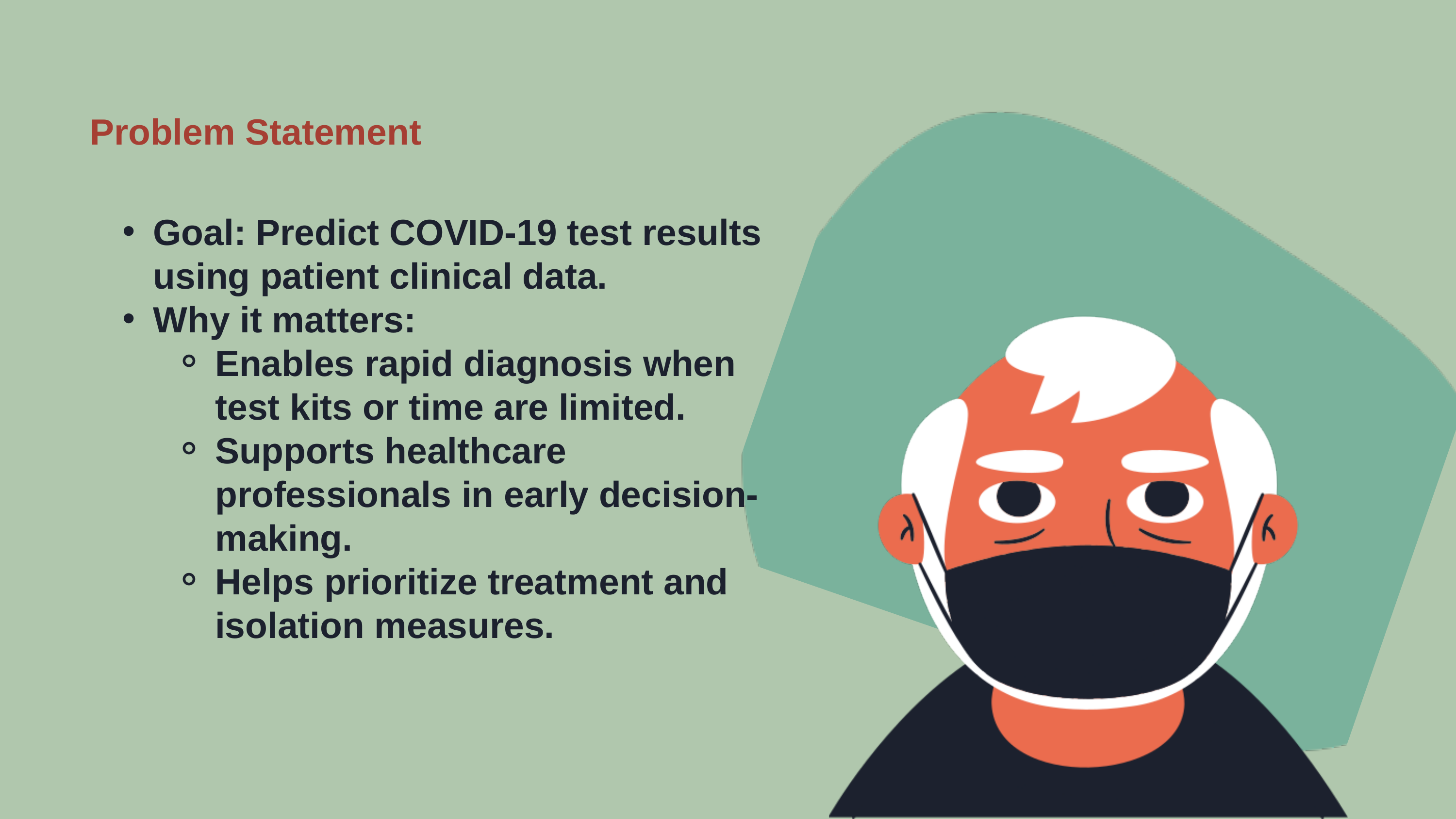

Problem Statement

Goal: Predict COVID-19 test results using patient clinical data.
Why it matters:
Enables rapid diagnosis when test kits or time are limited.
Supports healthcare professionals in early decision-making.
Helps prioritize treatment and isolation measures.